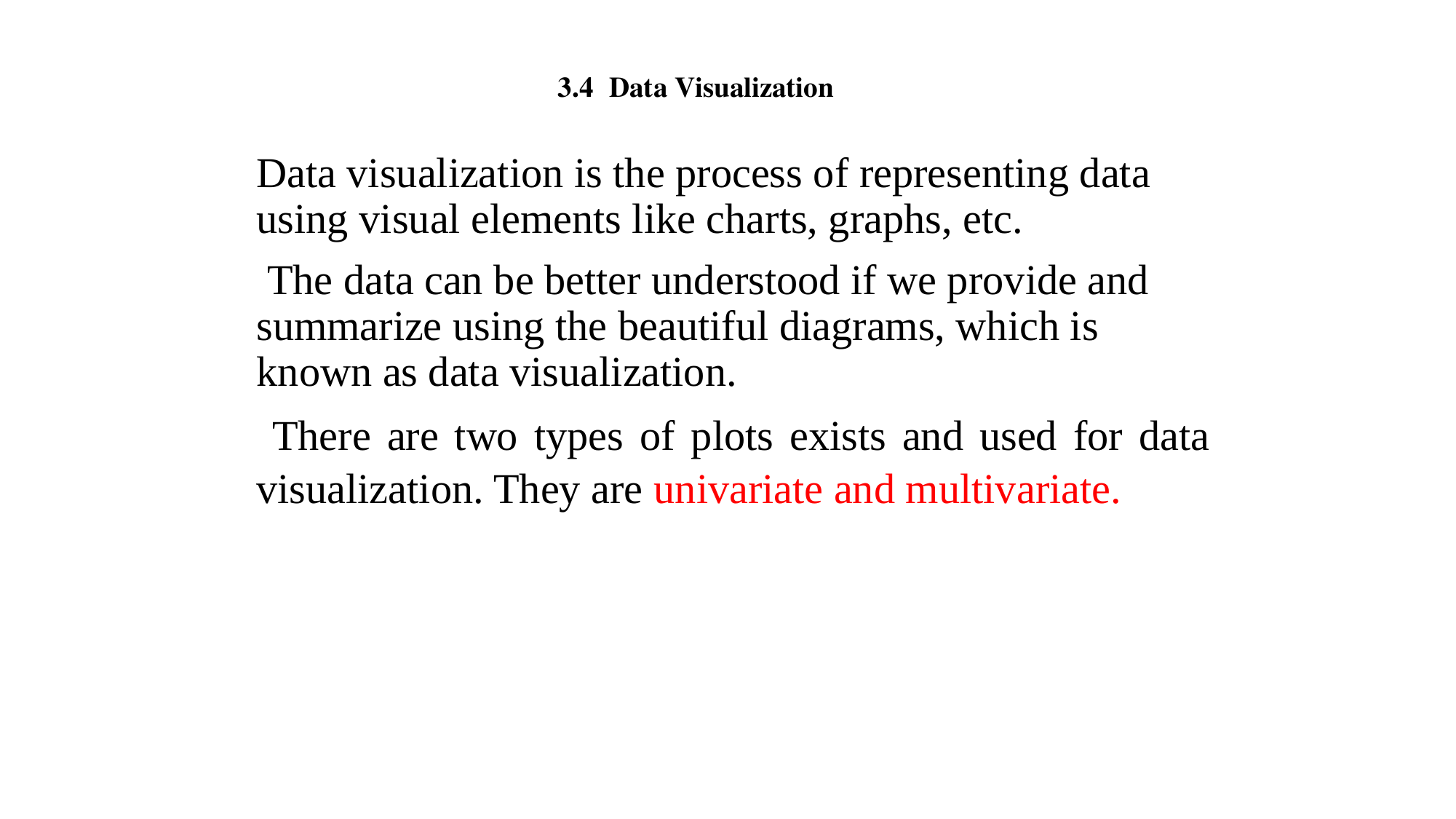

# 3.4	Data Visualization
Data visualization is the process of representing data using visual elements like charts, graphs, etc.
 The data can be better understood if we provide and summarize using the beautiful diagrams, which is known as data visualization.
 There are two types of plots exists and used for data visualization. They are univariate and multivariate.